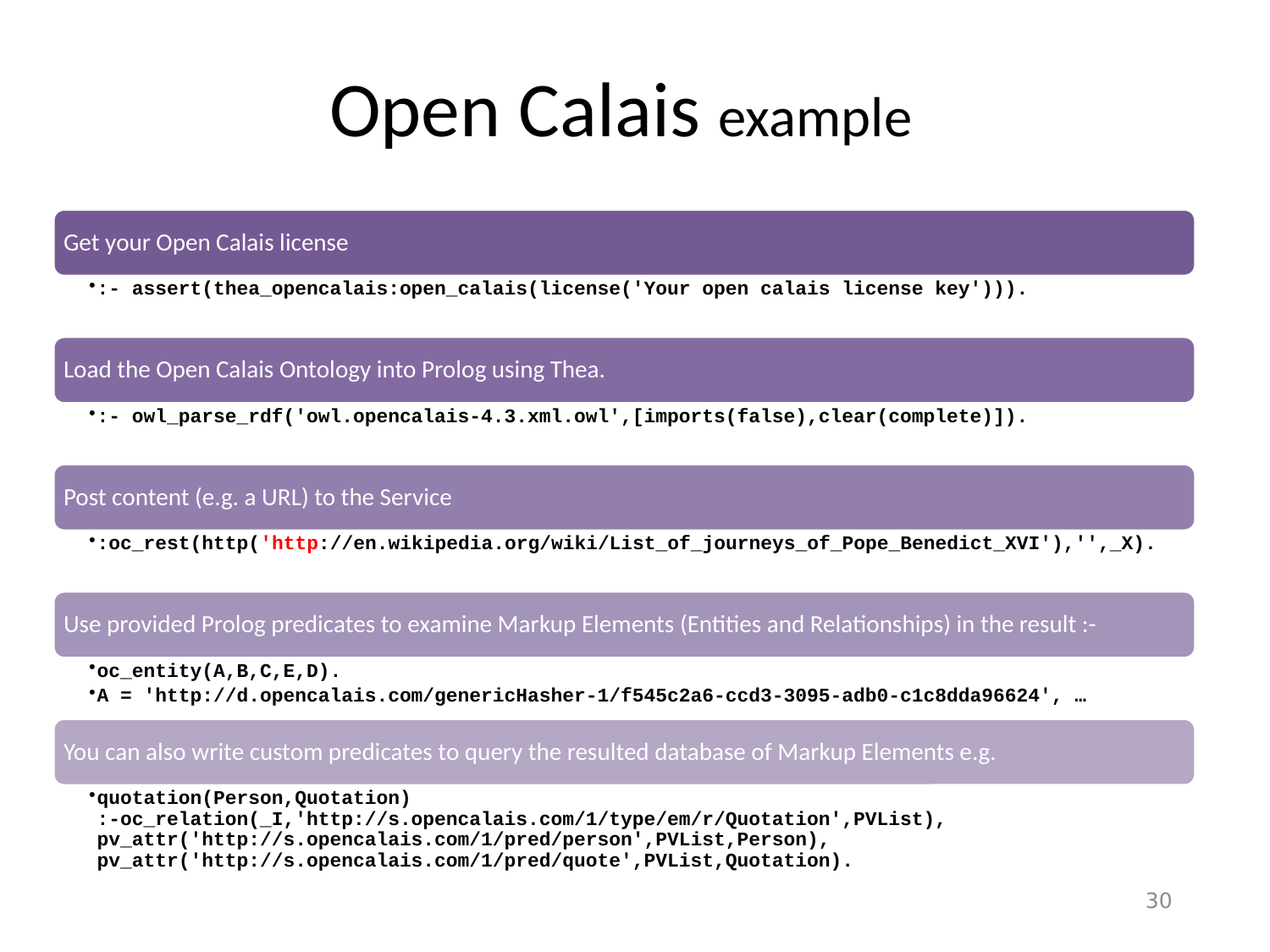

# Open Calais example
Get your Open Calais license
:- assert(thea_opencalais:open_calais(license('Your open calais license key'))).
Load the Open Calais Ontology into Prolog using Thea.
:- owl_parse_rdf('owl.opencalais-4.3.xml.owl',[imports(false),clear(complete)]).
Post content (e.g. a URL) to the Service
:oc_rest(http('http://en.wikipedia.org/wiki/List_of_journeys_of_Pope_Benedict_XVI'),'',_X).
Use provided Prolog predicates to examine Markup Elements (Entities and Relationships) in the result :-
oc_entity(A,B,C,E,D).
A = 'http://d.opencalais.com/genericHasher-1/f545c2a6-ccd3-3095-adb0-c1c8dda96624', …
You can also write custom predicates to query the resulted database of Markup Elements e.g.
quotation(Person,Quotation) :-oc_relation(_I,'http://s.opencalais.com/1/type/em/r/Quotation',PVList), pv_attr('http://s.opencalais.com/1/pred/person',PVList,Person), pv_attr('http://s.opencalais.com/1/pred/quote',PVList,Quotation).

30